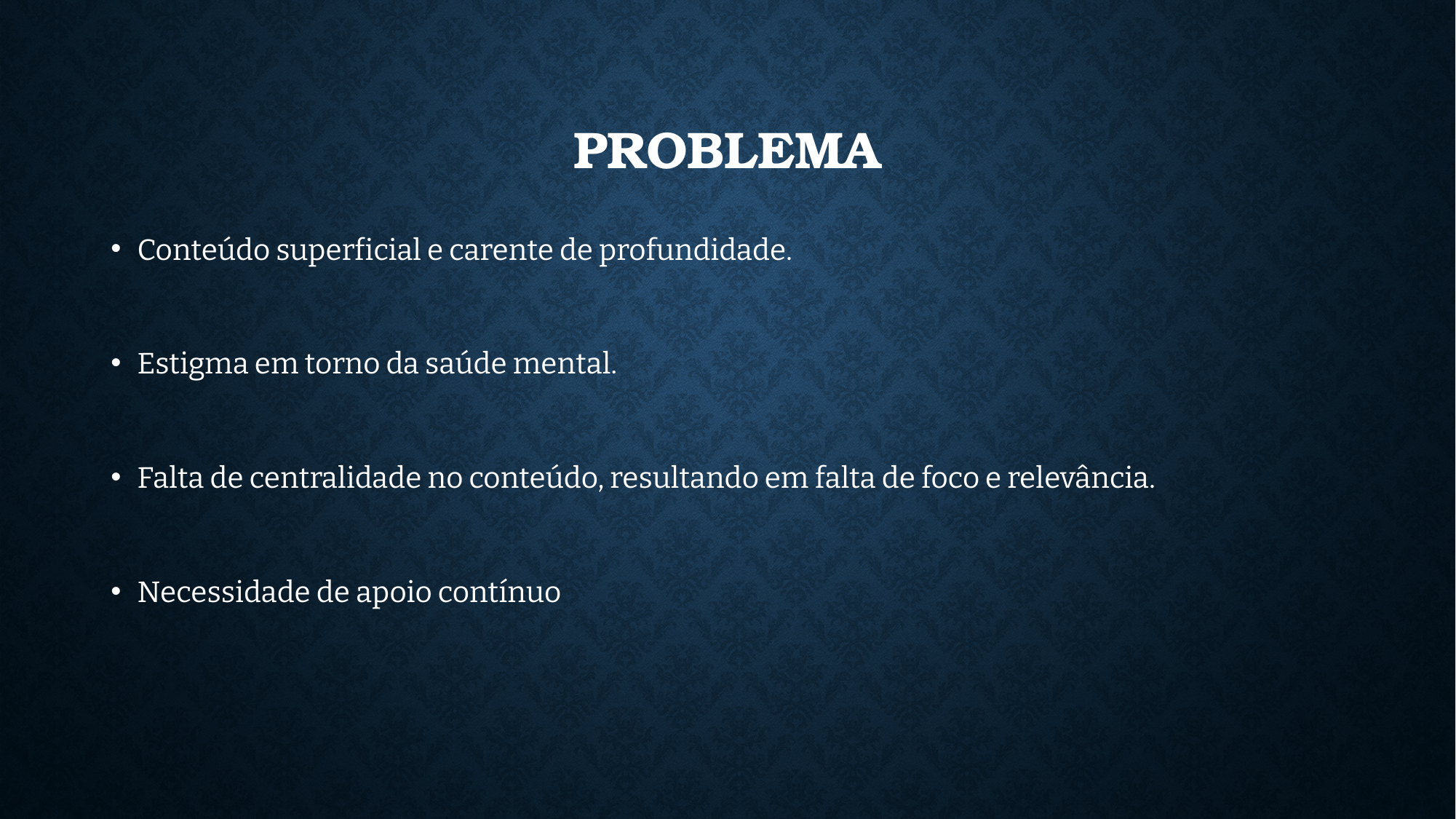

# PROBLEMA
Conteúdo superficial e carente de profundidade.

Estigma em torno da saúde mental.

Falta de centralidade no conteúdo, resultando em falta de foco e relevância.

Necessidade de apoio contínuo